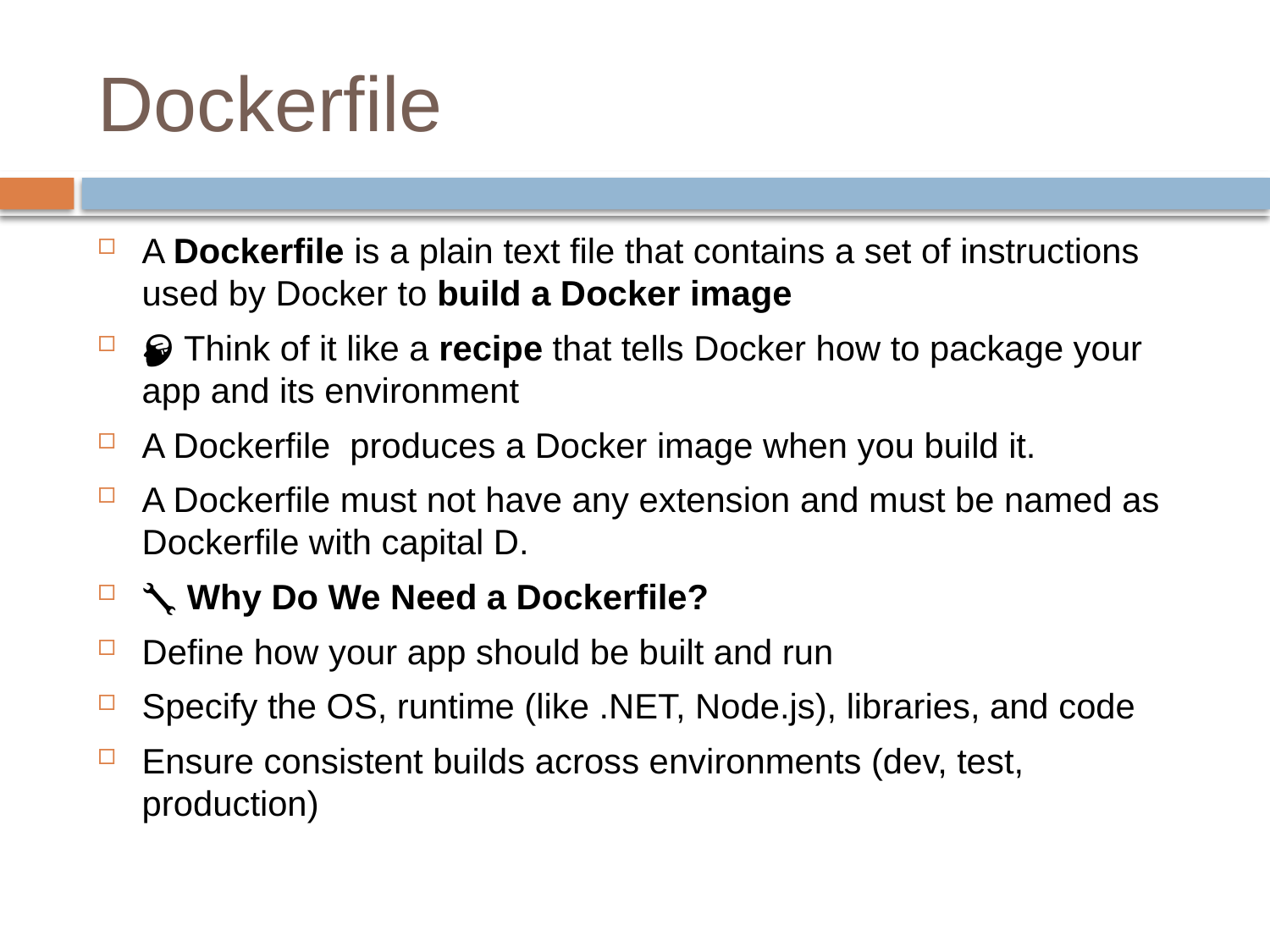

# Dockerfile
A Dockerfile is a plain text file that contains a set of instructions used by Docker to build a Docker image
🧠 Think of it like a recipe that tells Docker how to package your app and its environment
A Dockerfile  produces a Docker image when you build it.
A Dockerfile must not have any extension and must be named as Dockerfile with capital D.
🔧 Why Do We Need a Dockerfile?
Define how your app should be built and run
Specify the OS, runtime (like .NET, Node.js), libraries, and code
Ensure consistent builds across environments (dev, test, production)